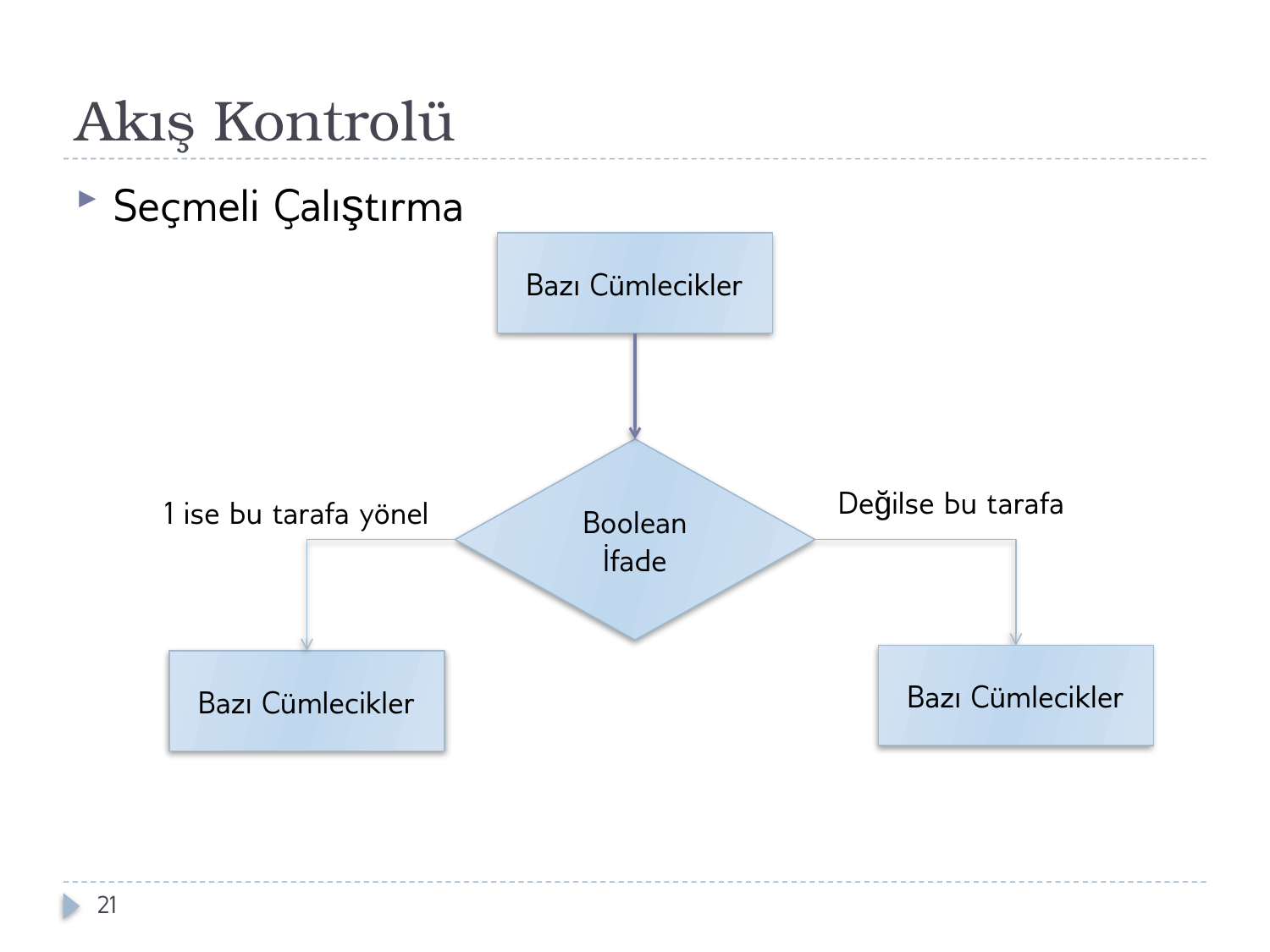

# Akış Kontrolü
Seçmeli Çalıştırma
Bazı Cümlecikler
Boolean İfade
Değilse bu tarafa
1 ise bu tarafa yönel
Bazı Cümlecikler
Bazı Cümlecikler
21